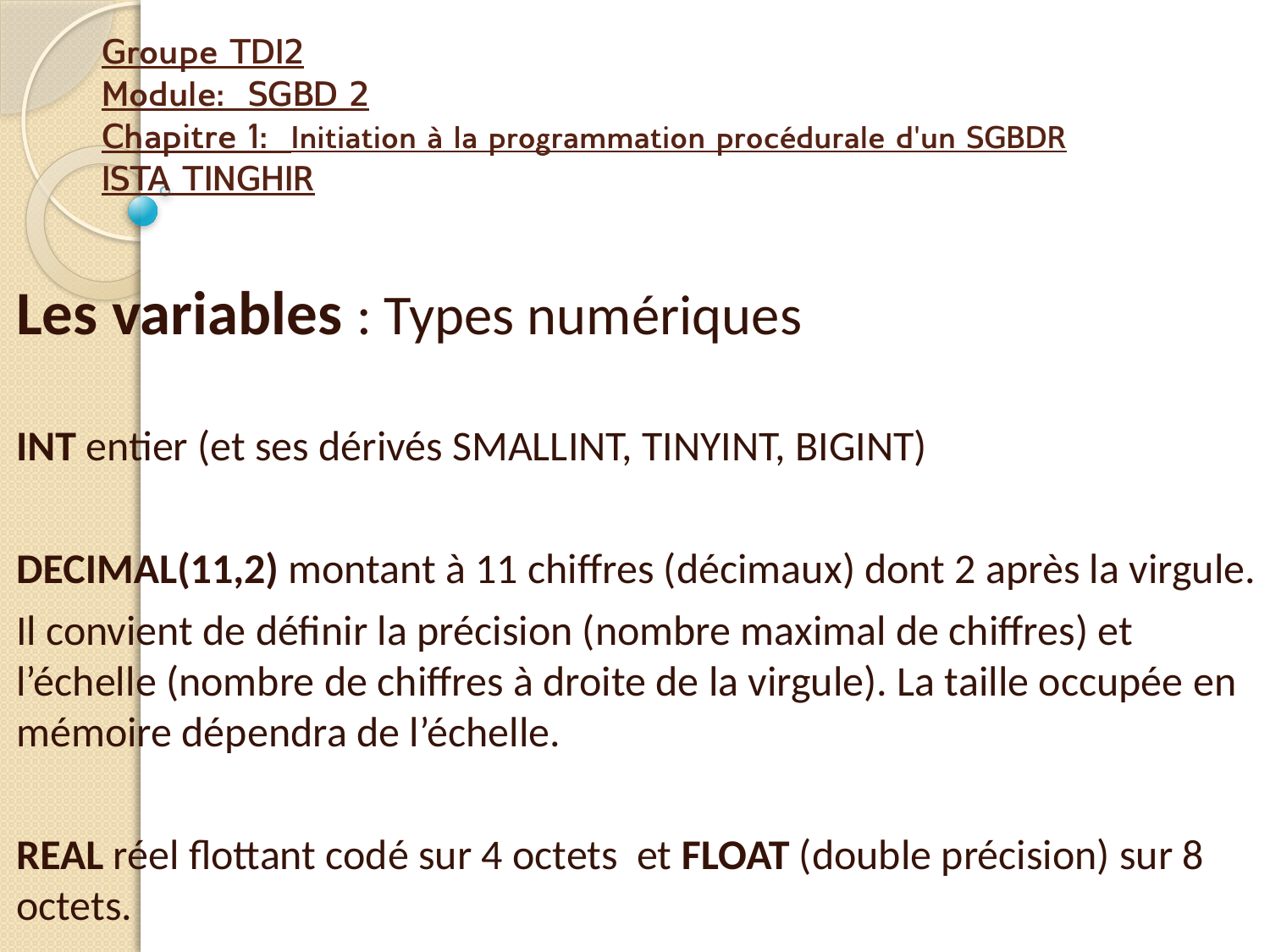

# Groupe TDI2 Module:  SGBD 2 Chapitre 1:  Initiation à la programmation procédurale d'un SGBDR ISTA TINGHIR

Les variables : Types numériques

INT entier (et ses dérivés SMALLINT, TINYINT, BIGINT)

DECIMAL(11,2) montant à 11 chiffres (décimaux) dont 2 après la virgule.
Il convient de définir la précision (nombre maximal de chiffres) et l’échelle (nombre de chiffres à droite de la virgule). La taille occupée en mémoire dépendra de l’échelle.

REAL réel flottant codé sur 4 octets  et FLOAT (double précision) sur 8 octets.